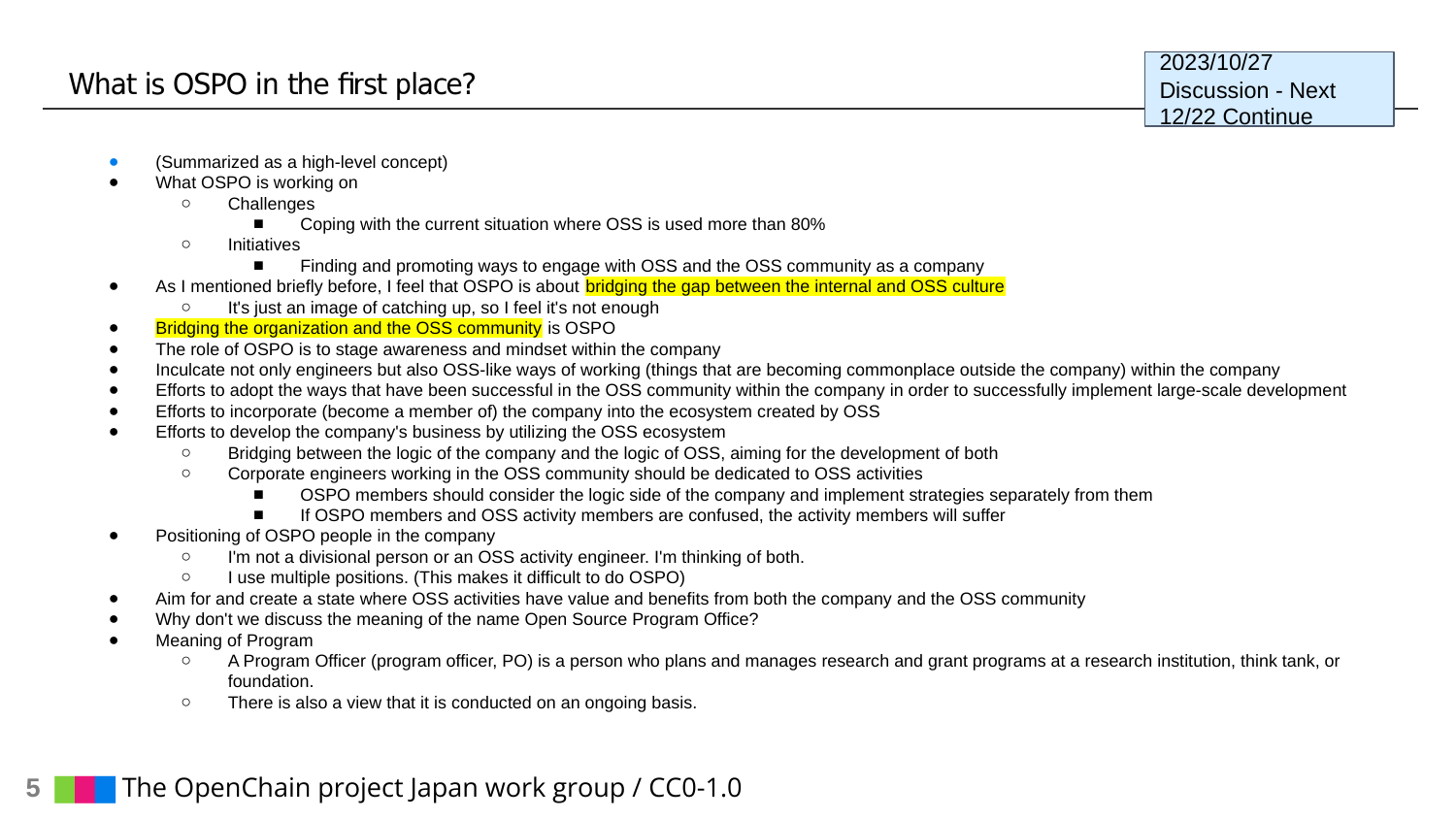

# What is OSPO in the first place?
2023/10/27 Discussion - Next 12/22 Continue
(Summarized as a high-level concept)
What OSPO is working on
Challenges
Coping with the current situation where OSS is used more than 80%
Initiatives
Finding and promoting ways to engage with OSS and the OSS community as a company
As I mentioned briefly before, I feel that OSPO is about bridging the gap between the internal and OSS culture
It's just an image of catching up, so I feel it's not enough
Bridging the organization and the OSS community is OSPO
The role of OSPO is to stage awareness and mindset within the company
Inculcate not only engineers but also OSS-like ways of working (things that are becoming commonplace outside the company) within the company
Efforts to adopt the ways that have been successful in the OSS community within the company in order to successfully implement large-scale development
Efforts to incorporate (become a member of) the company into the ecosystem created by OSS
Efforts to develop the company's business by utilizing the OSS ecosystem
Bridging between the logic of the company and the logic of OSS, aiming for the development of both
Corporate engineers working in the OSS community should be dedicated to OSS activities
OSPO members should consider the logic side of the company and implement strategies separately from them
If OSPO members and OSS activity members are confused, the activity members will suffer
Positioning of OSPO people in the company
I'm not a divisional person or an OSS activity engineer. I'm thinking of both.
I use multiple positions. (This makes it difficult to do OSPO)
Aim for and create a state where OSS activities have value and benefits from both the company and the OSS community
Why don't we discuss the meaning of the name Open Source Program Office?
Meaning of Program
A Program Officer (program officer, PO) is a person who plans and manages research and grant programs at a research institution, think tank, or foundation.
There is also a view that it is conducted on an ongoing basis.